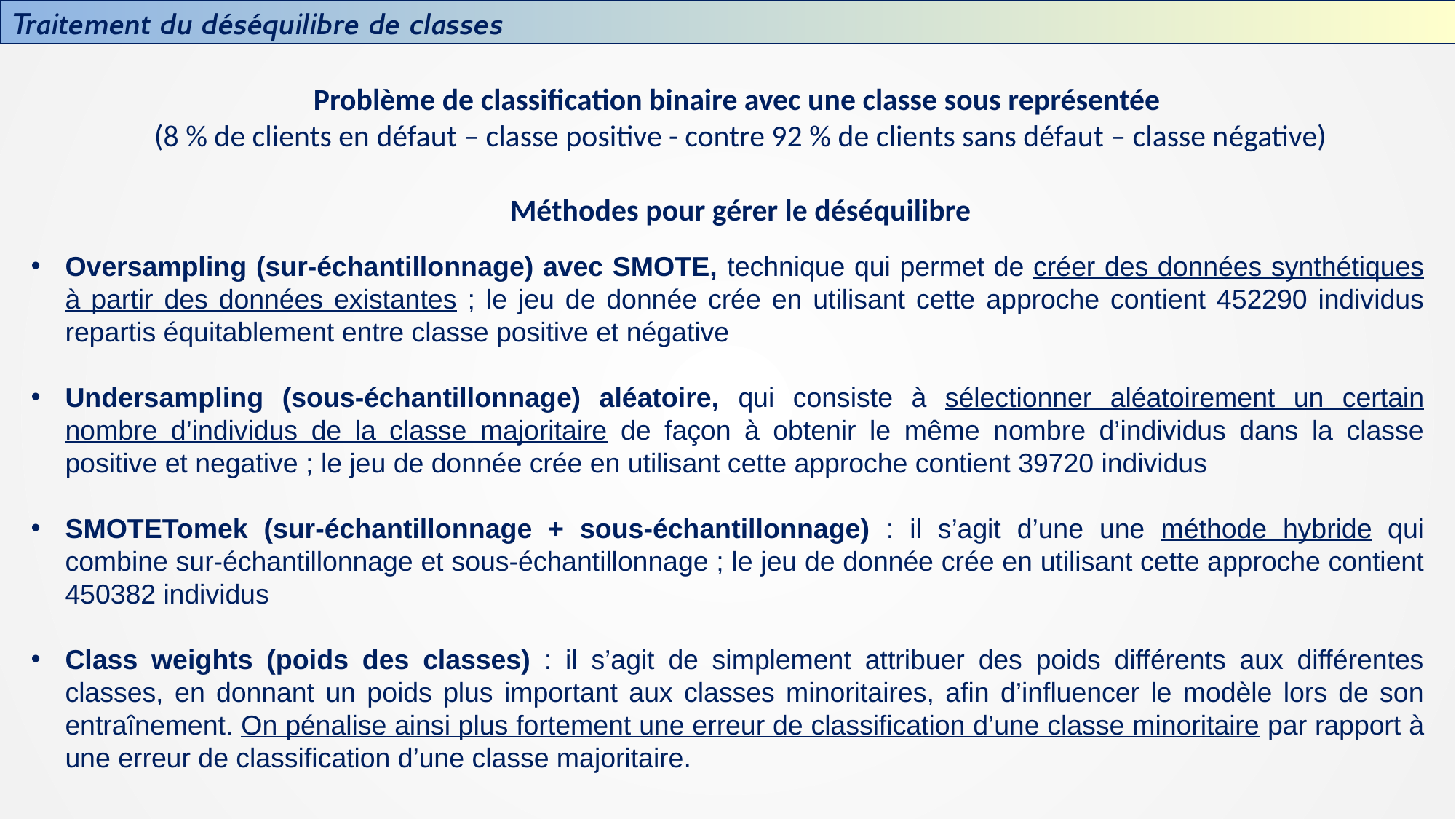

Traitement du déséquilibre de classes
Problème de classification binaire avec une classe sous représentée
(8 % de clients en défaut – classe positive - contre 92 % de clients sans défaut – classe négative)
Méthodes pour gérer le déséquilibre
Oversampling (sur-échantillonnage) avec SMOTE, technique qui permet de créer des données synthétiques à partir des données existantes ; le jeu de donnée crée en utilisant cette approche contient 452290 individus repartis équitablement entre classe positive et négative

Undersampling (sous-échantillonnage) aléatoire, qui consiste à sélectionner aléatoirement un certain nombre d’individus de la classe majoritaire de façon à obtenir le même nombre d’individus dans la classe positive et negative ; le jeu de donnée crée en utilisant cette approche contient 39720 individus

SMOTETomek (sur-échantillonnage + sous-échantillonnage) : il s’agit d’une une méthode hybride qui combine sur-échantillonnage et sous-échantillonnage ; le jeu de donnée crée en utilisant cette approche contient 450382 individus

Class weights (poids des classes) : il s’agit de simplement attribuer des poids différents aux différentes classes, en donnant un poids plus important aux classes minoritaires, afin d’influencer le modèle lors de son entraînement. On pénalise ainsi plus fortement une erreur de classification d’une classe minoritaire par rapport à une erreur de classification d’une classe majoritaire.